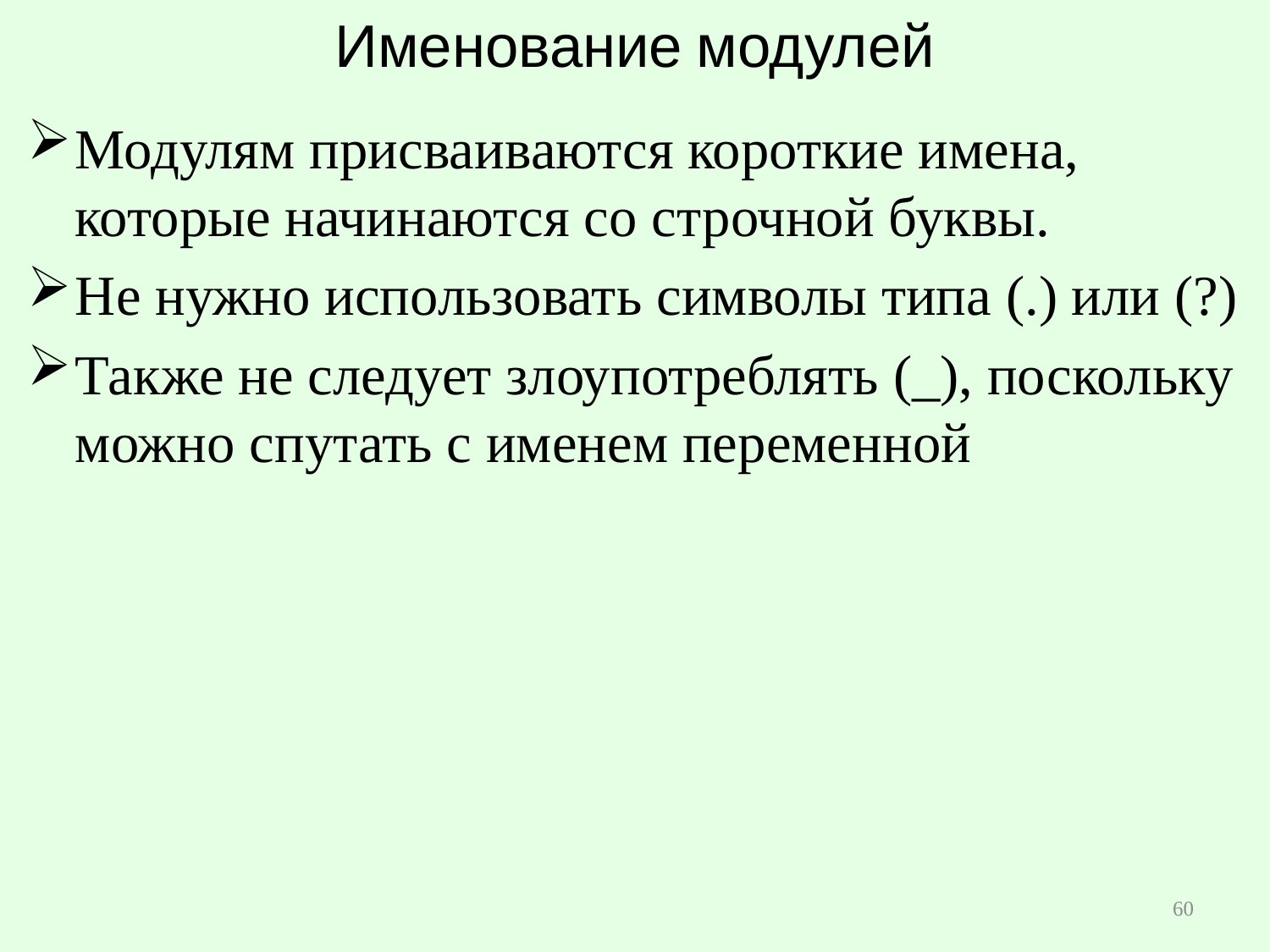

# Именование модулей
Модулям присваиваются короткие имена, которые начинаются со строчной буквы.
Не нужно использовать символы типа (.) или (?)
Также не следует злоупотреблять (_), поскольку можно спутать с именем переменной
60